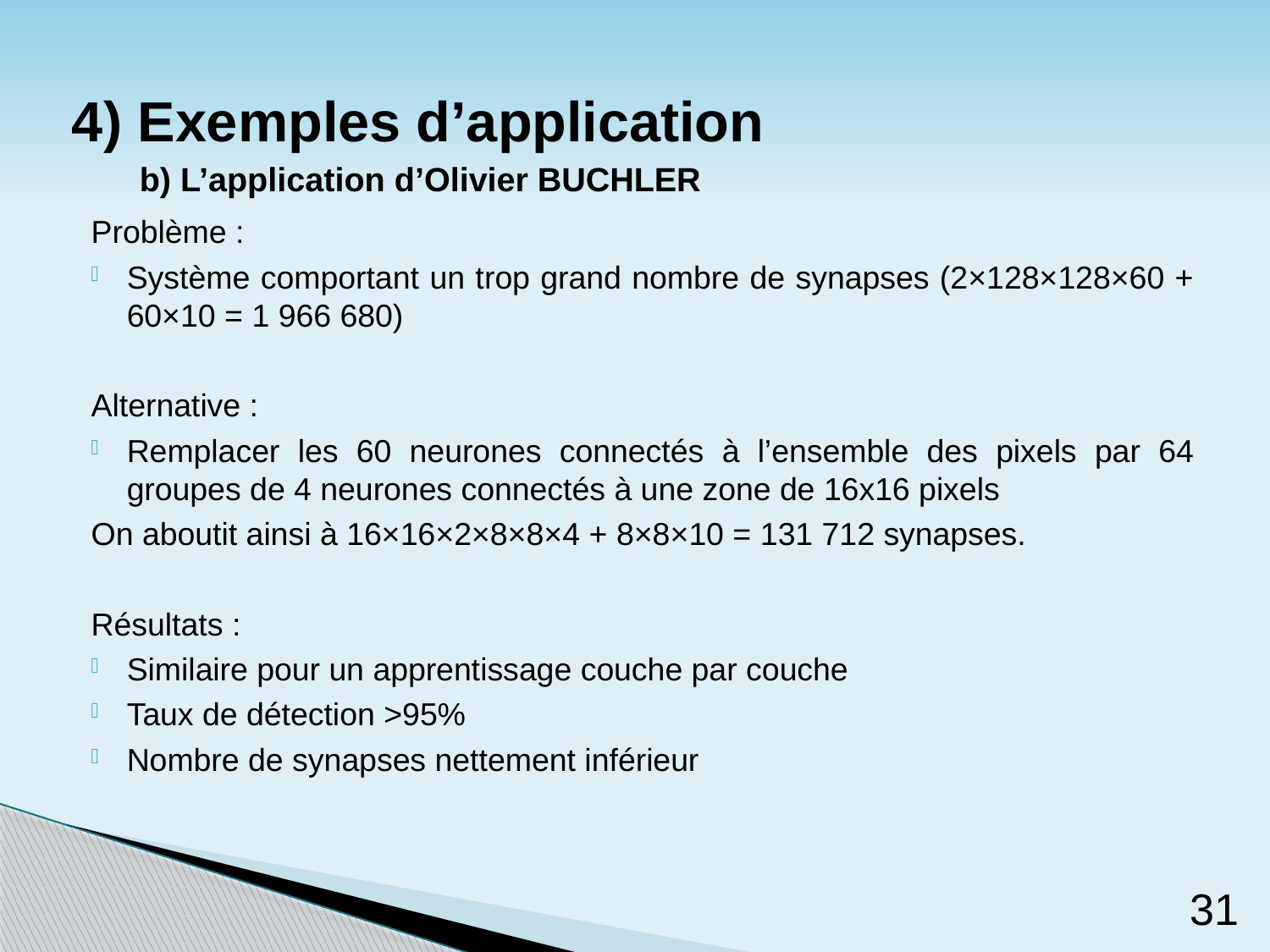

4) Exemples d’application
b) L’application d’Olivier BUCHLER
Problème :
Système comportant un trop grand nombre de synapses (2×128×128×60 + 60×10 = 1 966 680)

Alternative :
Remplacer les 60 neurones connectés à l’ensemble des pixels par 64 groupes de 4 neurones connectés à une zone de 16x16 pixels
On aboutit ainsi à 16×16×2×8×8×4 + 8×8×10 = 131 712 synapses.

Résultats :
Similaire pour un apprentissage couche par couche
Taux de détection >95%
Nombre de synapses nettement inférieur
31